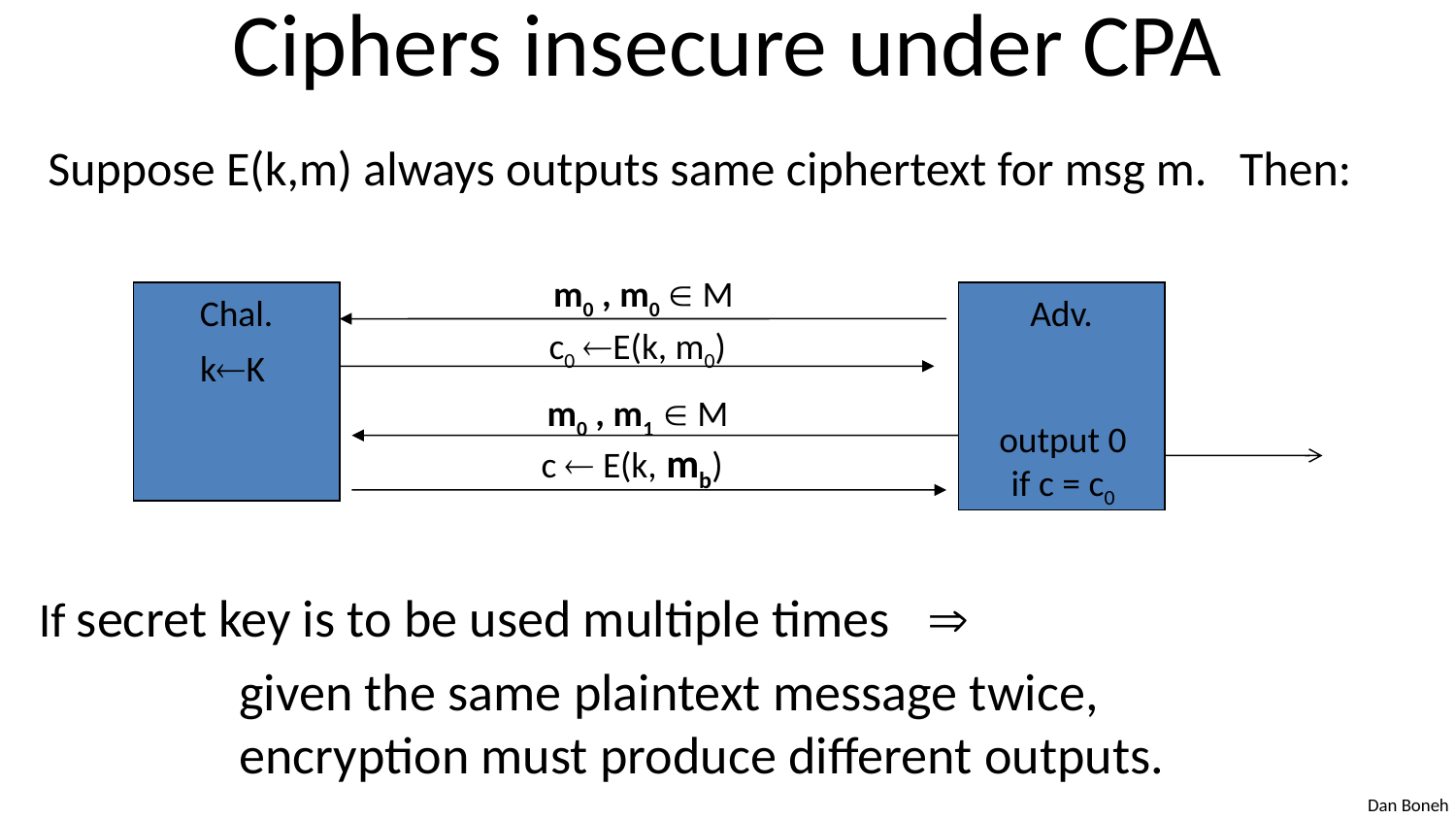

# Ciphers insecure under CPA
Suppose E(k,m) always outputs same ciphertext for msg m.   Then:

If secret key is to be used multiple times   ⇒
		given the same plaintext message twice,
	encryption must produce different outputs.
m0 , m0 ∈ M

Chal.
Adv.
c0 ←E(k, m0)

k←K
m0 , m1  ∈ M
output 0
if c = c0
c ← E(k, mb)